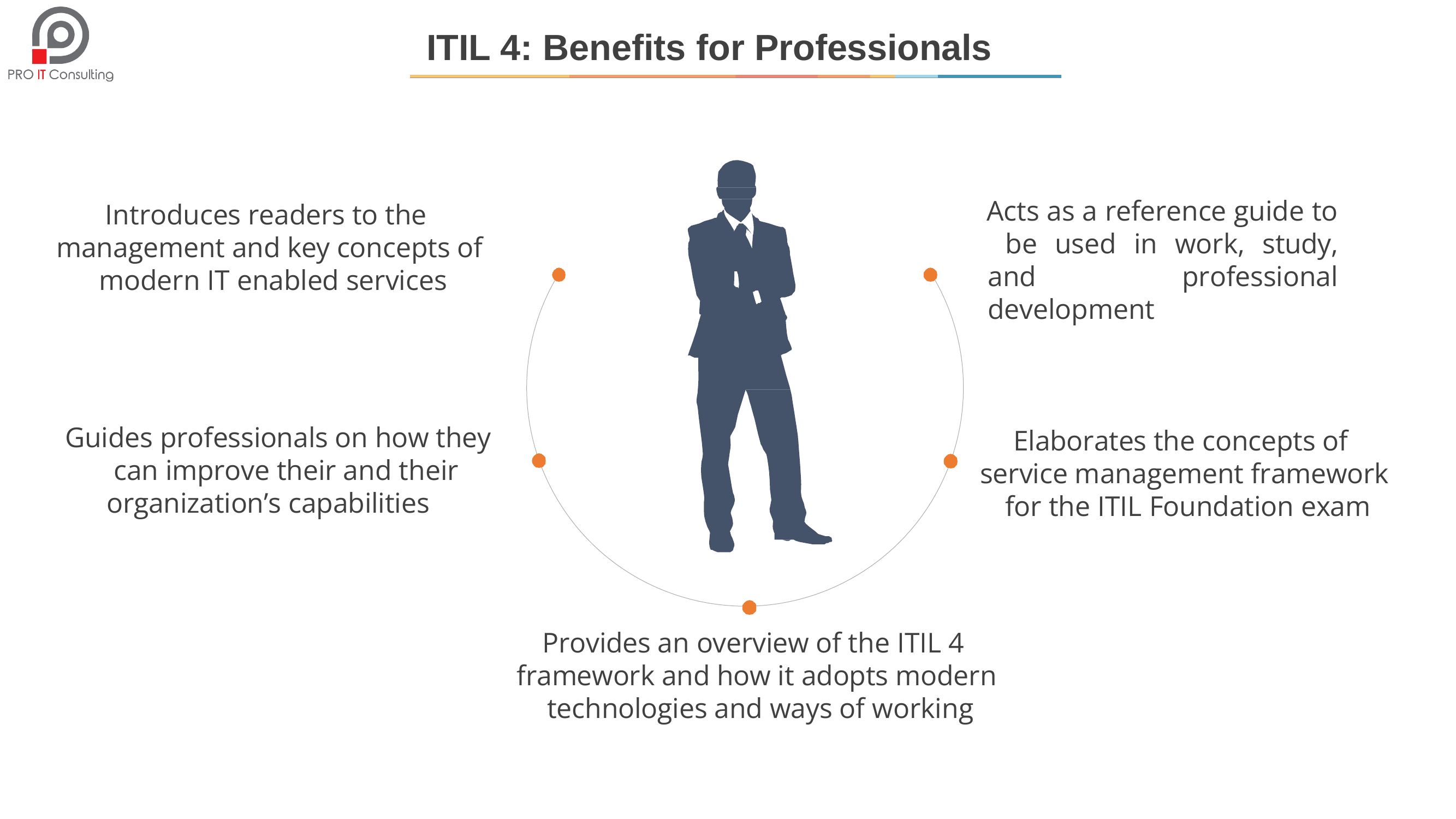

# ITIL 4: Benefits for Professionals

Acts as a reference guide to  be used in work, study, and  professional development
Introduces readers to the  management and key concepts of  modern IT enabled services

Guides professionals on how they  can improve their and their  organization’s capabilities
Elaborates the concepts of  service management framework  for the ITIL Foundation exam

Provides an overview of the ITIL 4  framework and how it adopts modern  technologies and ways of working